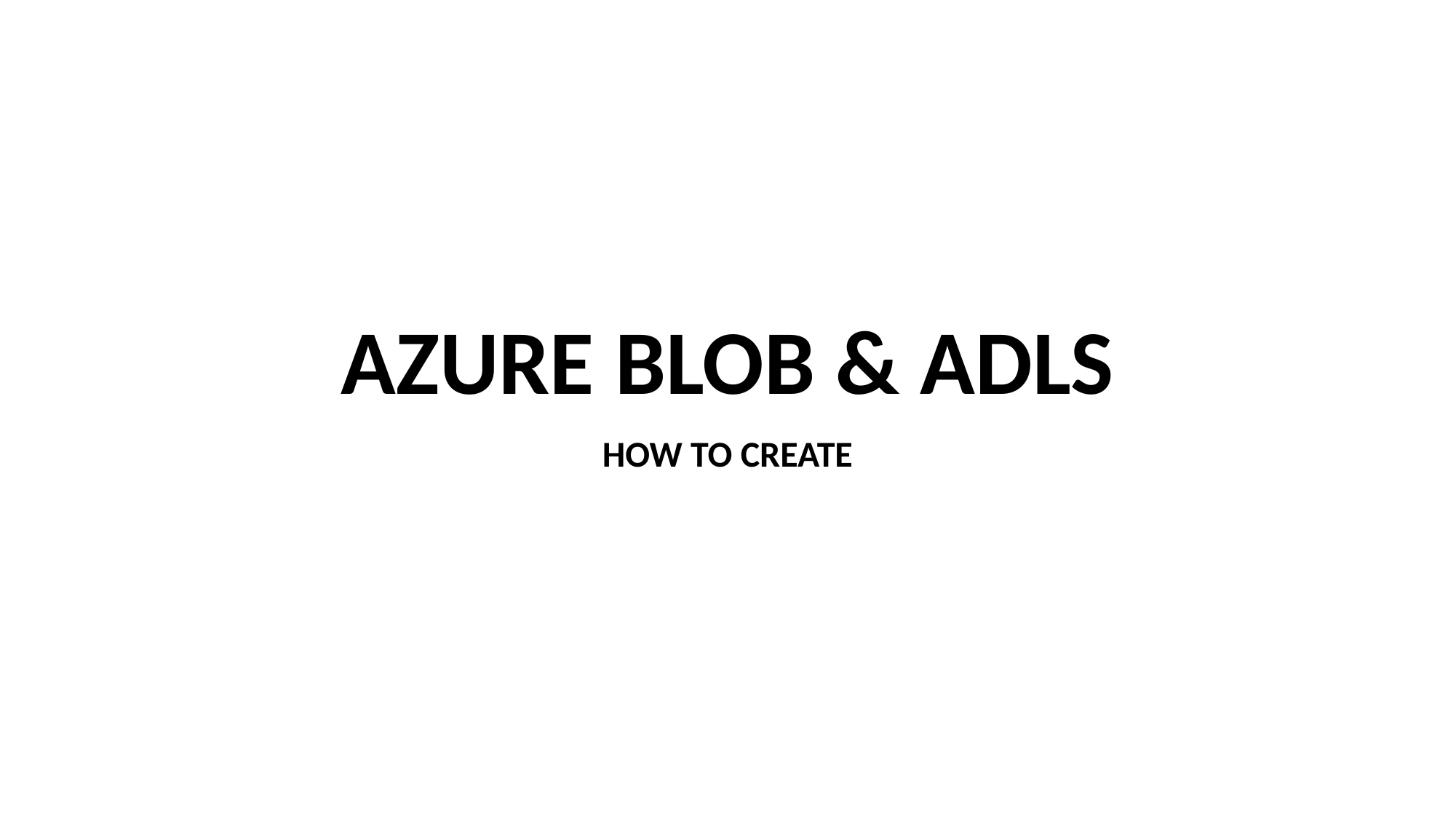

# AZURE BLOB & ADLS
HOW TO CREATE